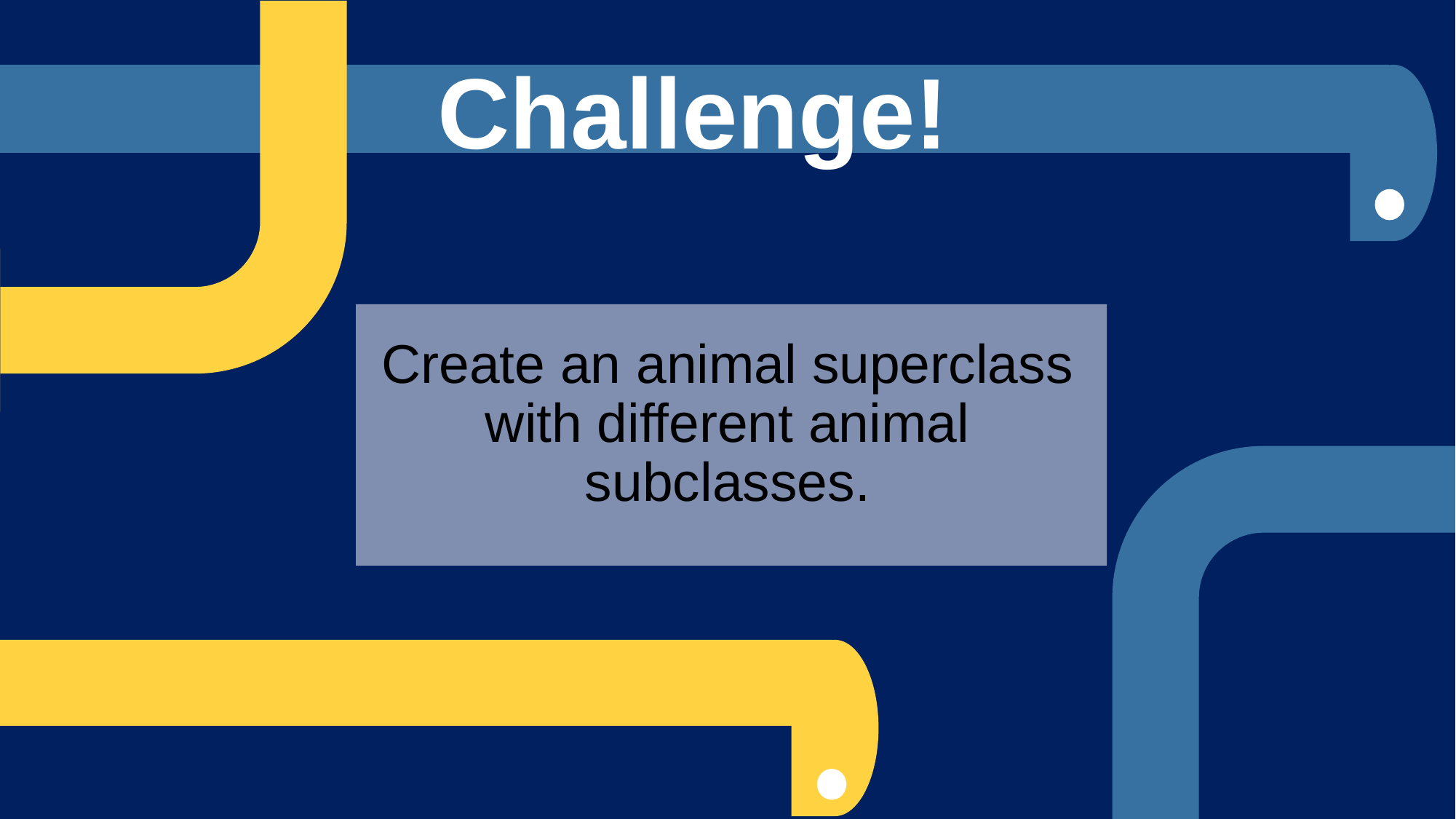

Challenge!

Create an animal superclass with different animal subclasses.